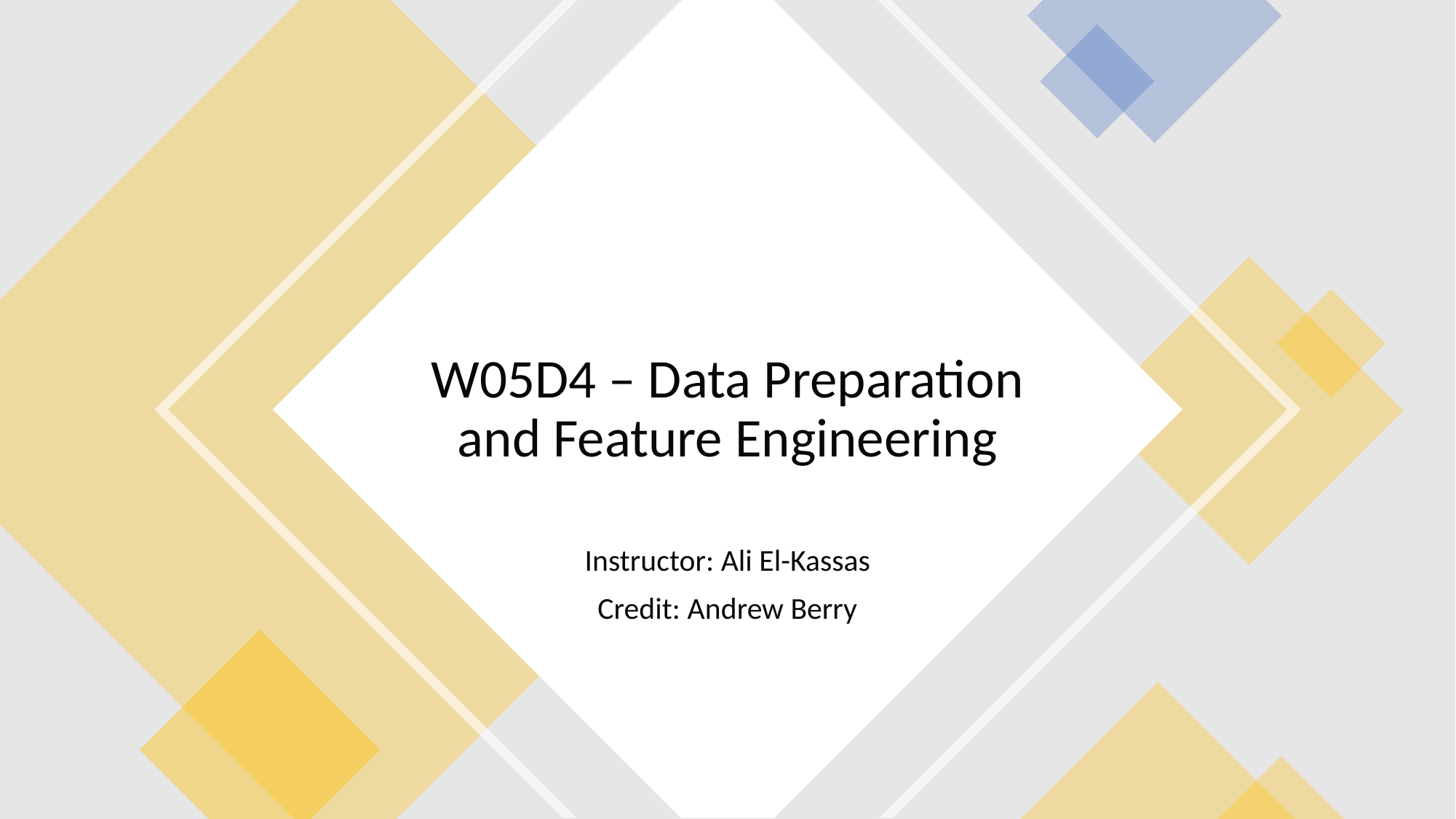

# W05D4 – Data Preparation and Feature Engineering

Instructor: Ali El-Kassas
Credit: Andrew Berry